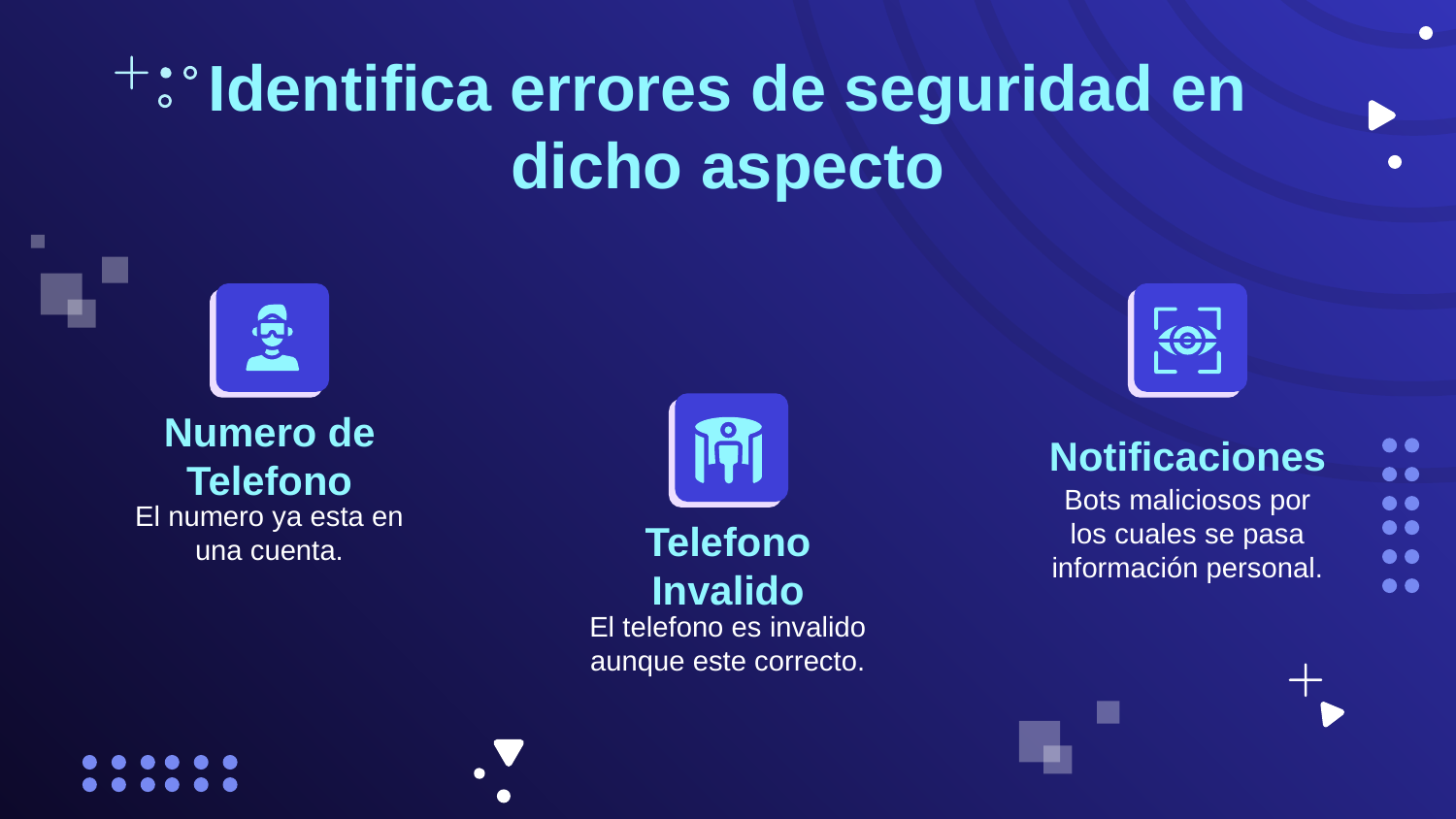

# Identifica errores de seguridad en dicho aspecto

Numero de Telefono
Notificaciones

El numero ya esta en una cuenta.
Bots maliciosos por los cuales se pasa información personal.
Telefono Invalido
El telefono es invalido aunque este correcto.